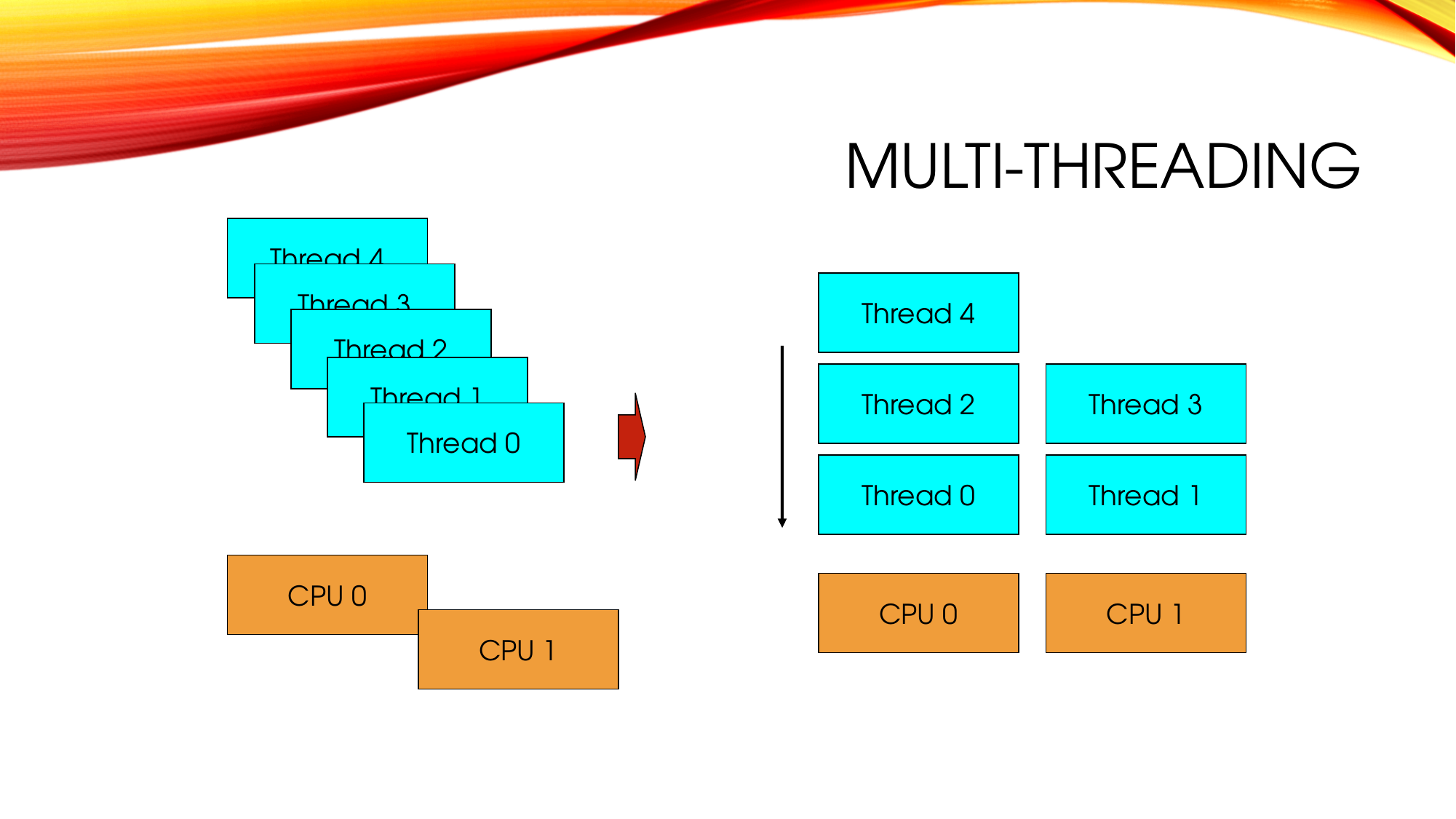

# Multi-Threading
Thread 4
Thread 3
Thread 4
Thread 2

Thread 1
Thread 2
Thread 3

Thread 0
Thread 0
Thread 1
CPU 0
CPU 0
CPU 1
CPU 1